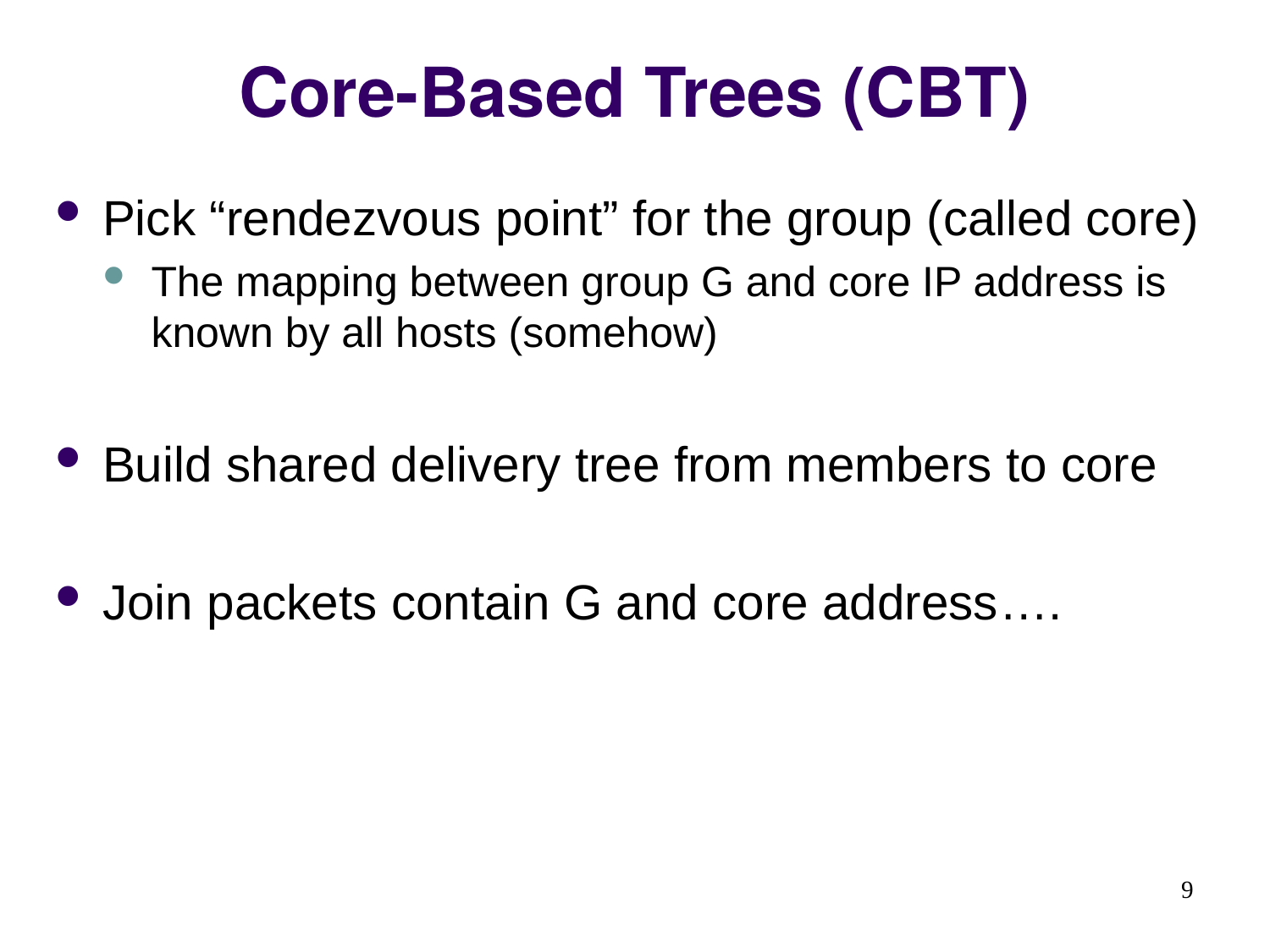

# Core-Based Trees (CBT)
Pick “rendezvous point” for the group (called core)
The mapping between group G and core IP address is known by all hosts (somehow)

Build shared delivery tree from members to core

Join packets contain G and core address….

9